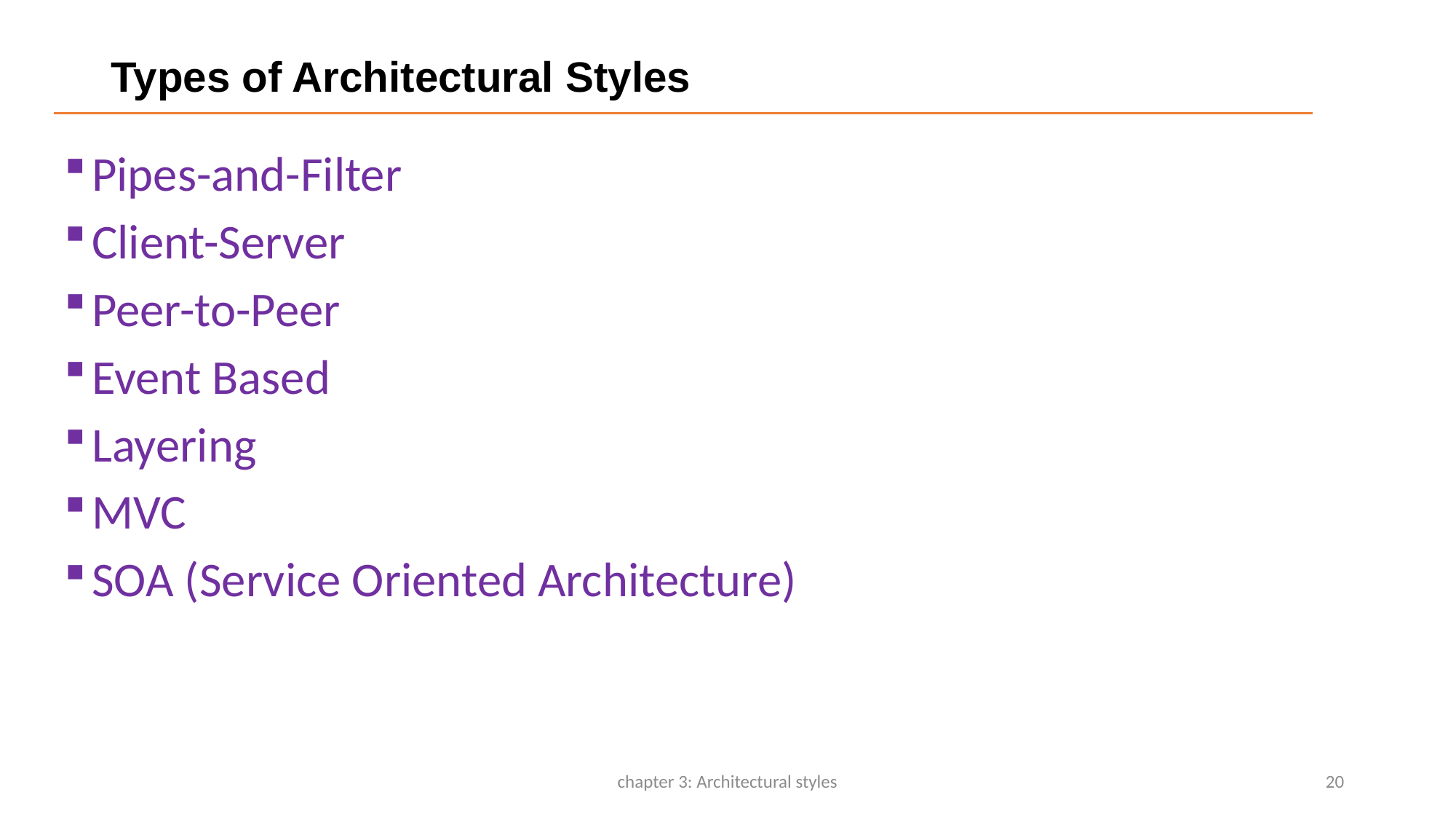

# Types of Architectural Styles
Pipes-and-Filter
Client-Server
Peer-to-Peer
Event Based
Layering
MVC
SOA (Service Oriented Architecture)
chapter 3: Architectural styles
20